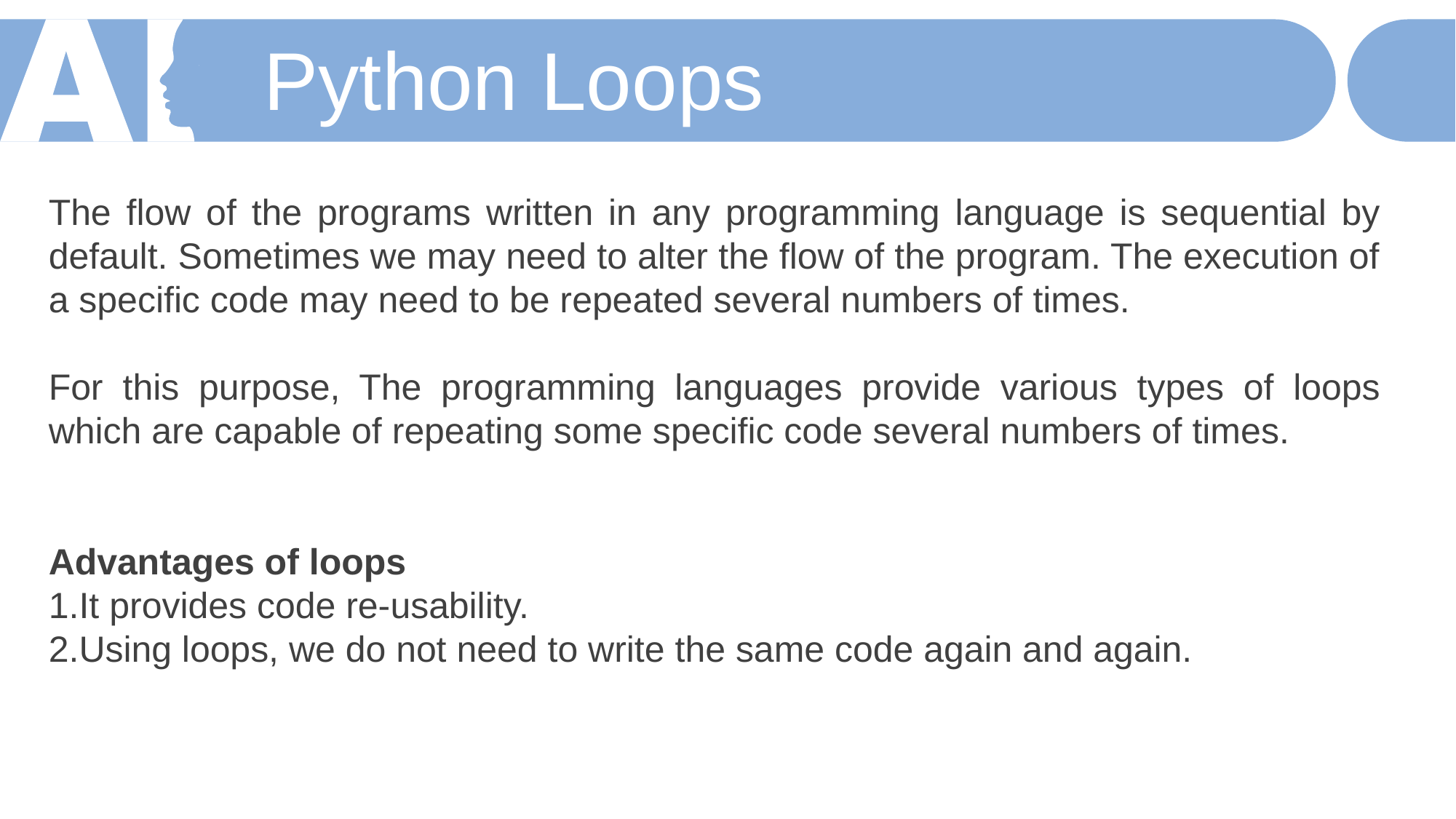

Python Loops
The flow of the programs written in any programming language is sequential by default. Sometimes we may need to alter the flow of the program. The execution of a specific code may need to be repeated several numbers of times.

For this purpose, The programming languages provide various types of loops which are capable of repeating some specific code several numbers of times.

Advantages of loops
It provides code re-usability.
Using loops, we do not need to write the same code again and again.